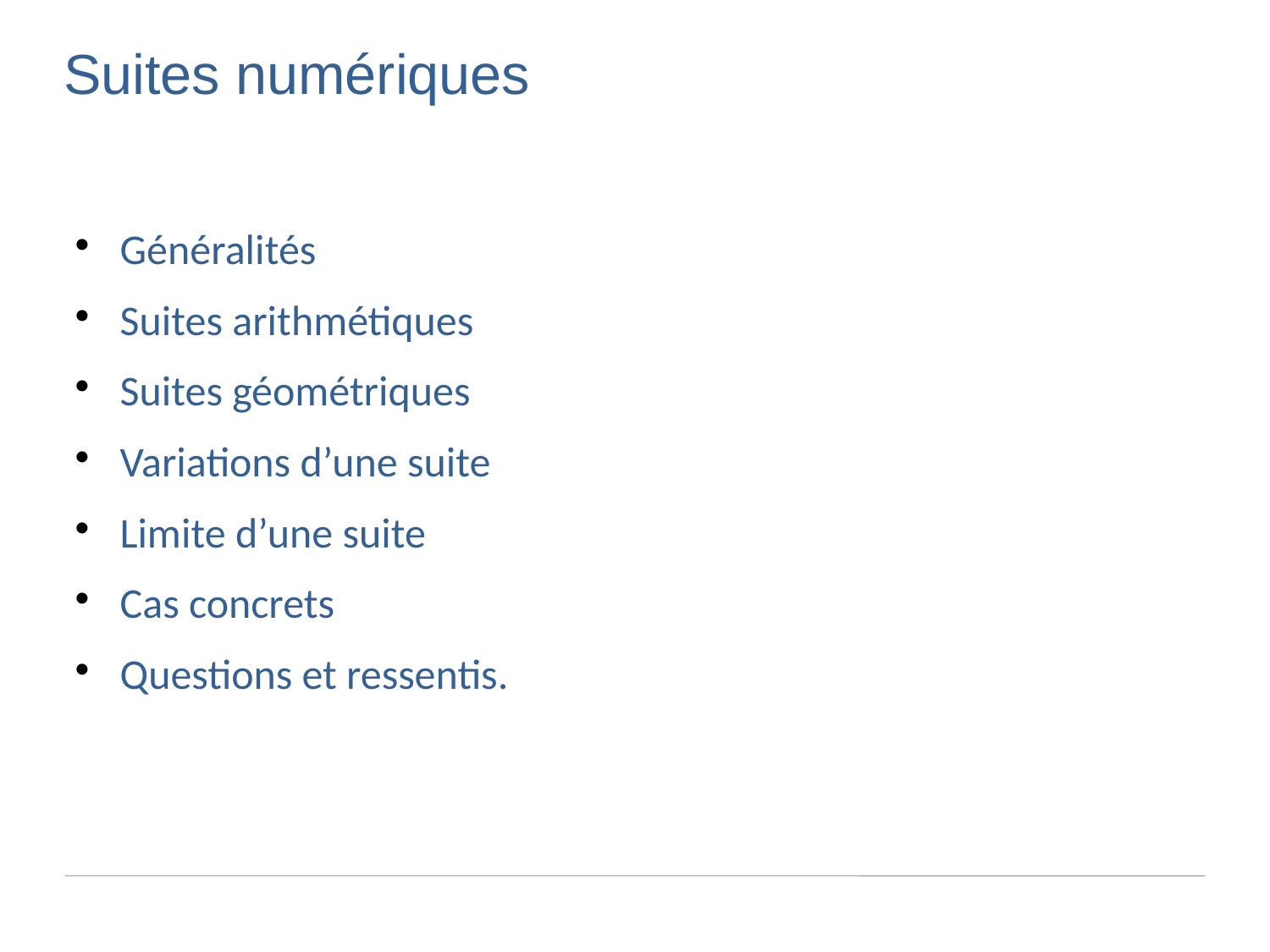

Suites numériques
Généralités
Suites arithmétiques
Suites géométriques
Variations d’une suite
Limite d’une suite
Cas concrets
Questions et ressentis.